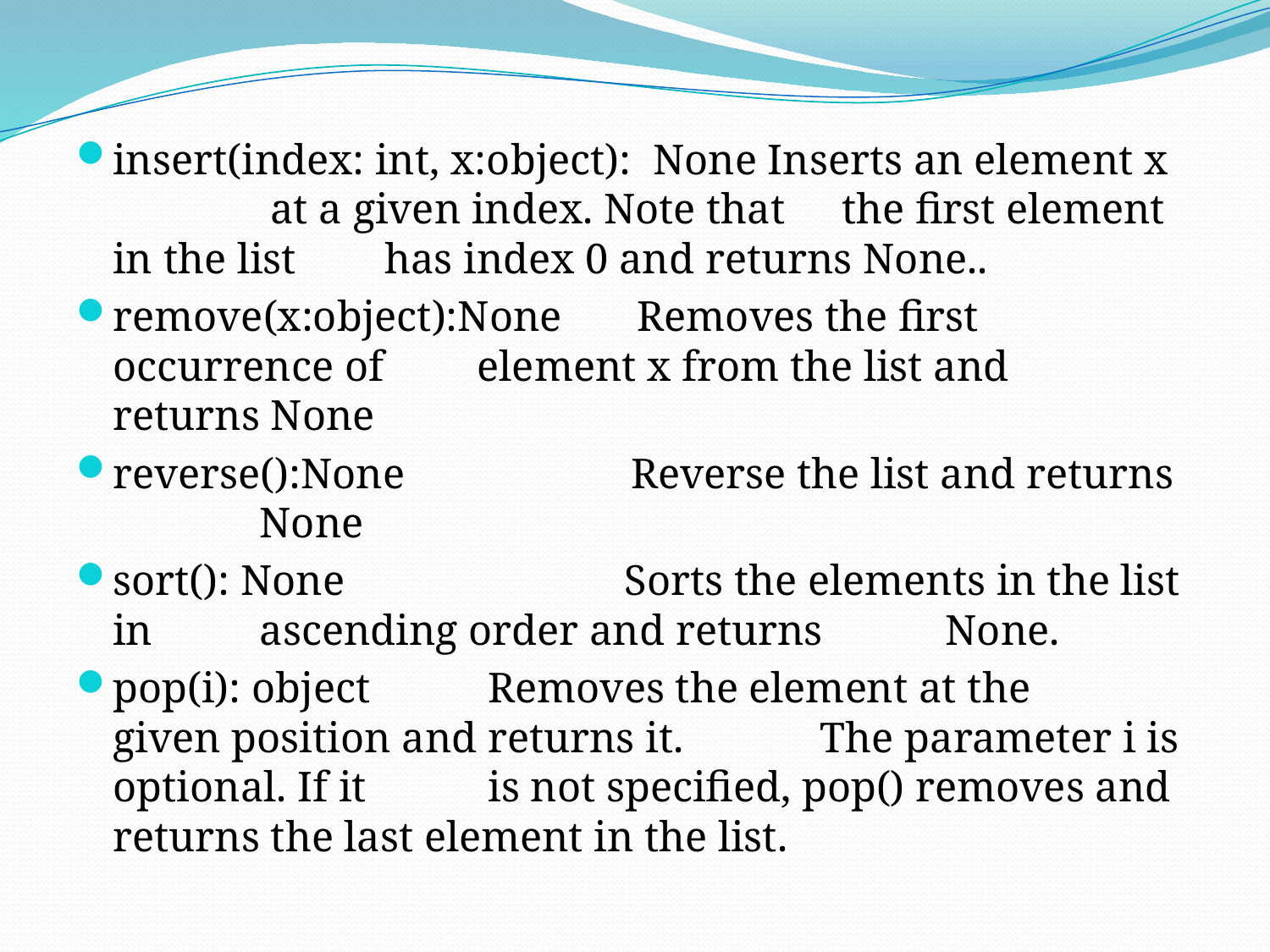

insert(index: int, x:object):  None Inserts an element x 				    at a given index. Note that 				    the first element in the list 				    has index 0 and returns None..
remove(x:object):None       Removes the first occurrence of 				  element x from the list and 				  returns None
reverse():None                     Reverse the list and returns 				   None
sort(): None                          Sorts the elements in the list in 				   ascending order and returns 				   None.
pop(i): object		   Removes the element at the 				   given position and returns it. 				  The parameter i is optional. If it 				   is not specified, pop() removes and returns the last element in the list.